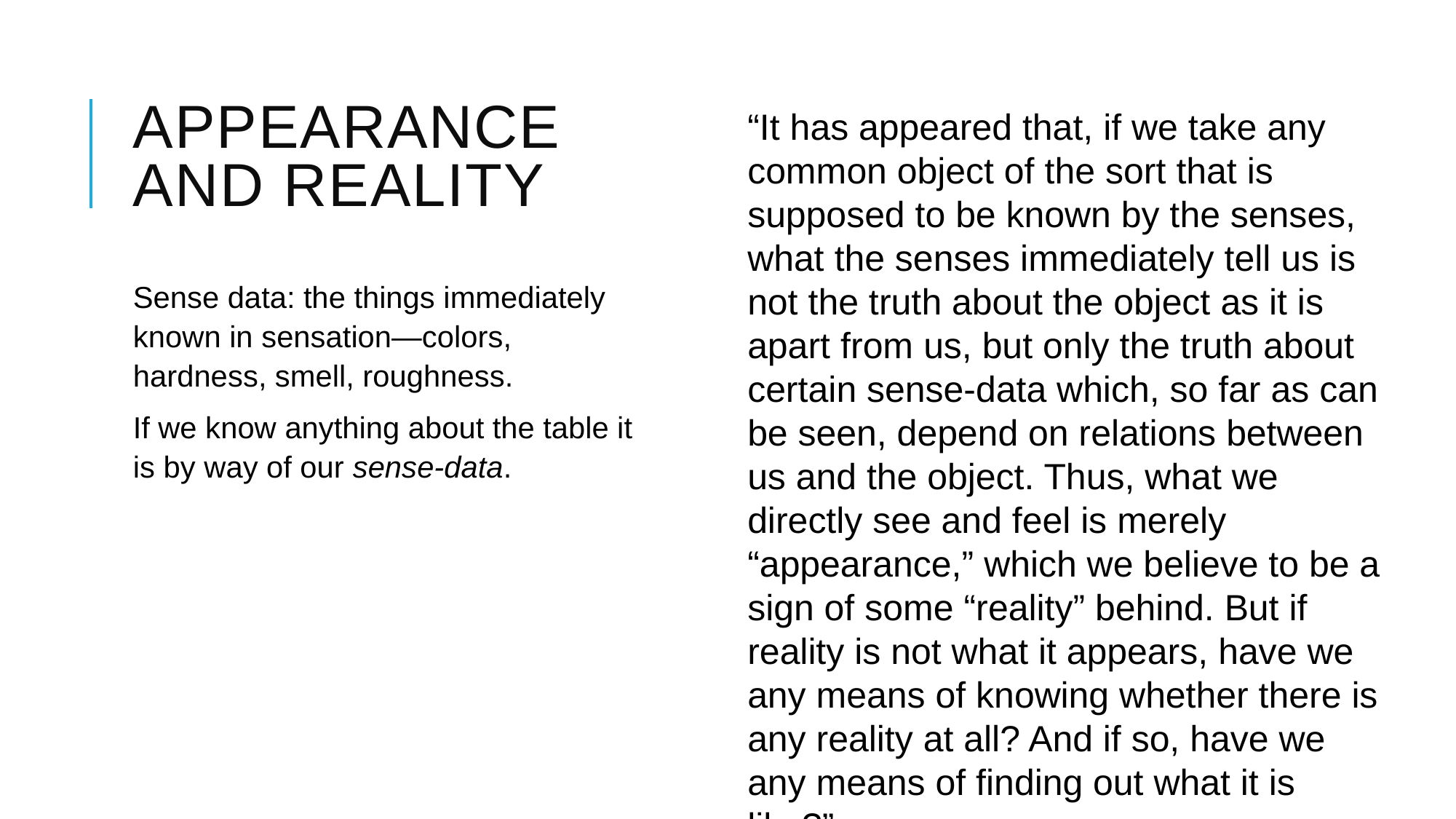

# Appearance and Reality
“It has appeared that, if we take any common object of the sort that is supposed to be known by the senses, what the senses immediately tell us is not the truth about the object as it is apart from us, but only the truth about certain sense-data which, so far as can be seen, depend on relations between us and the object. Thus, what we directly see and feel is merely “appearance,” which we believe to be a sign of some “reality” behind. But if reality is not what it appears, have we any means of knowing whether there is any reality at all? And if so, have we any means of finding out what it is like?”
Sense data: the things immediately known in sensation—colors, hardness, smell, roughness.
If we know anything about the table it is by way of our sense-data.